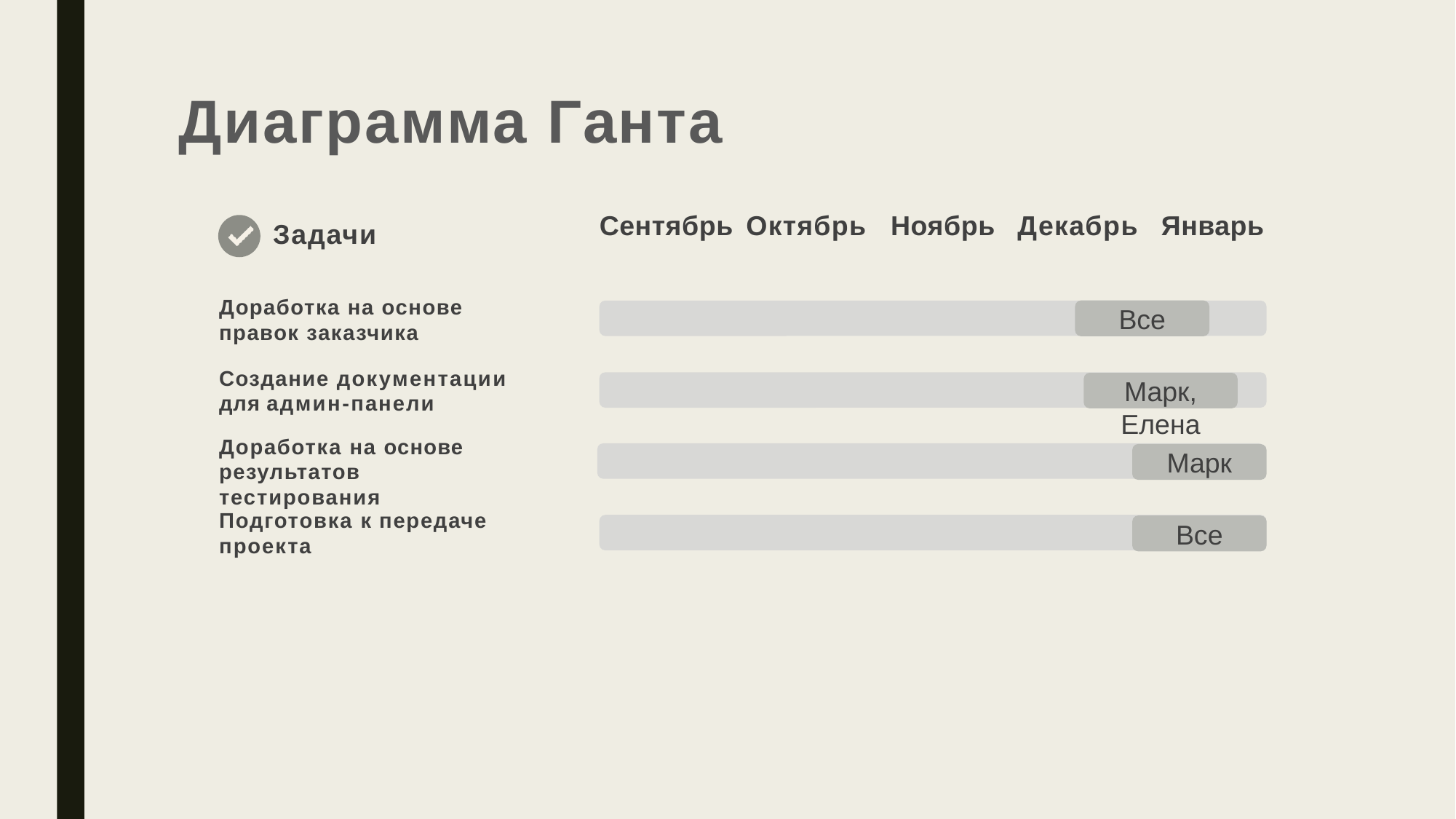

Диаграмма Ганта
Сентябрь Октябрь	Ноябрь	Декабрь	Январь

Задачи
Доработка на основе правок заказчика
Все

Создание документации для админ-панели

Марк, Елена
Доработка на основе результатов тестирования

Марк
Подготовка к передаче проекта

Все